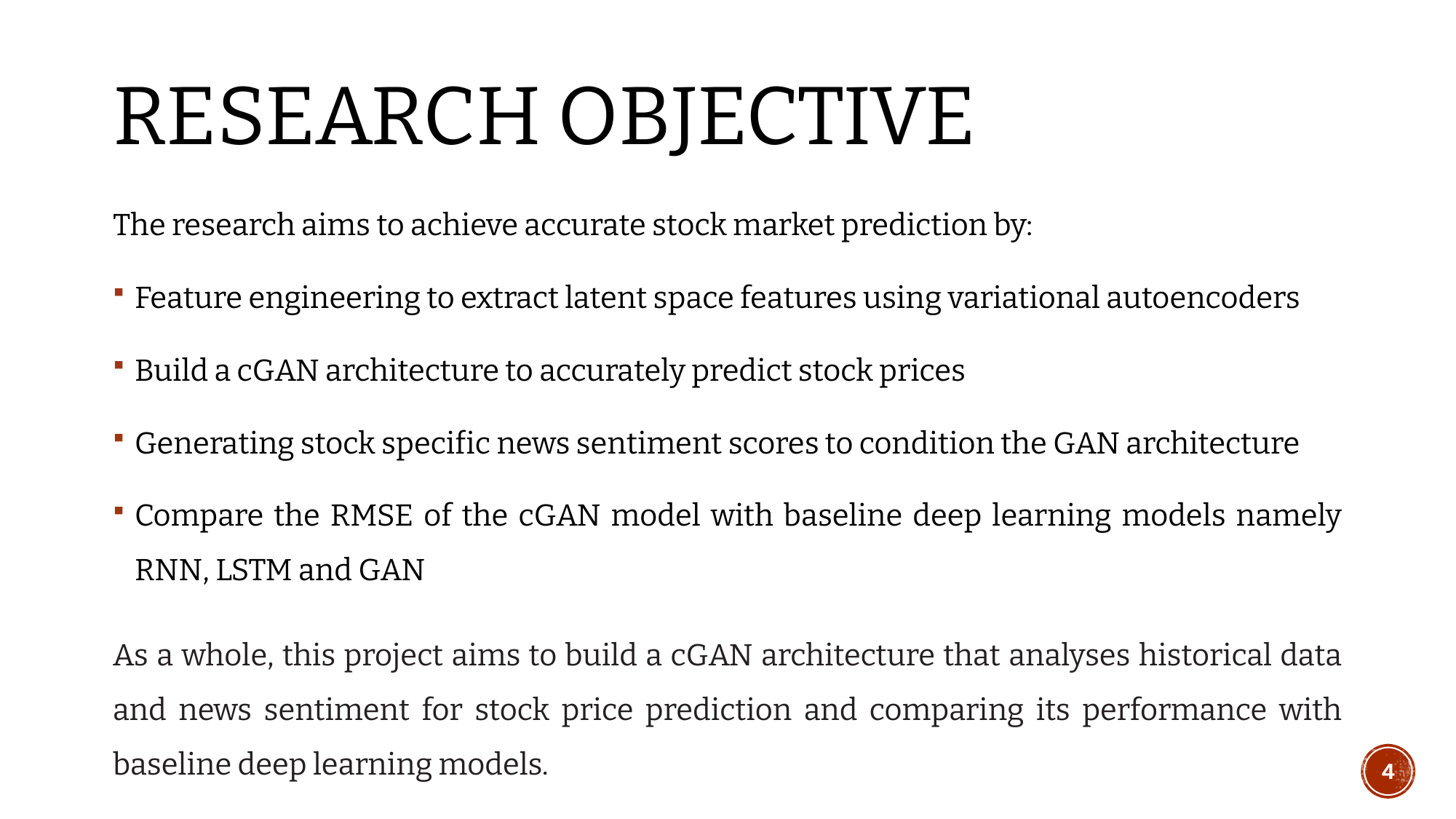

# Research Objective
The research aims to achieve accurate stock market prediction by:
Feature engineering to extract latent space features using variational autoencoders
Build a cGAN architecture to accurately predict stock prices
Generating stock specific news sentiment scores to condition the GAN architecture
Compare the RMSE of the cGAN model with baseline deep learning models namely RNN, LSTM and GAN
As a whole, this project aims to build a cGAN architecture that analyses historical data and news sentiment for stock price prediction and comparing its performance with baseline deep learning models.

4